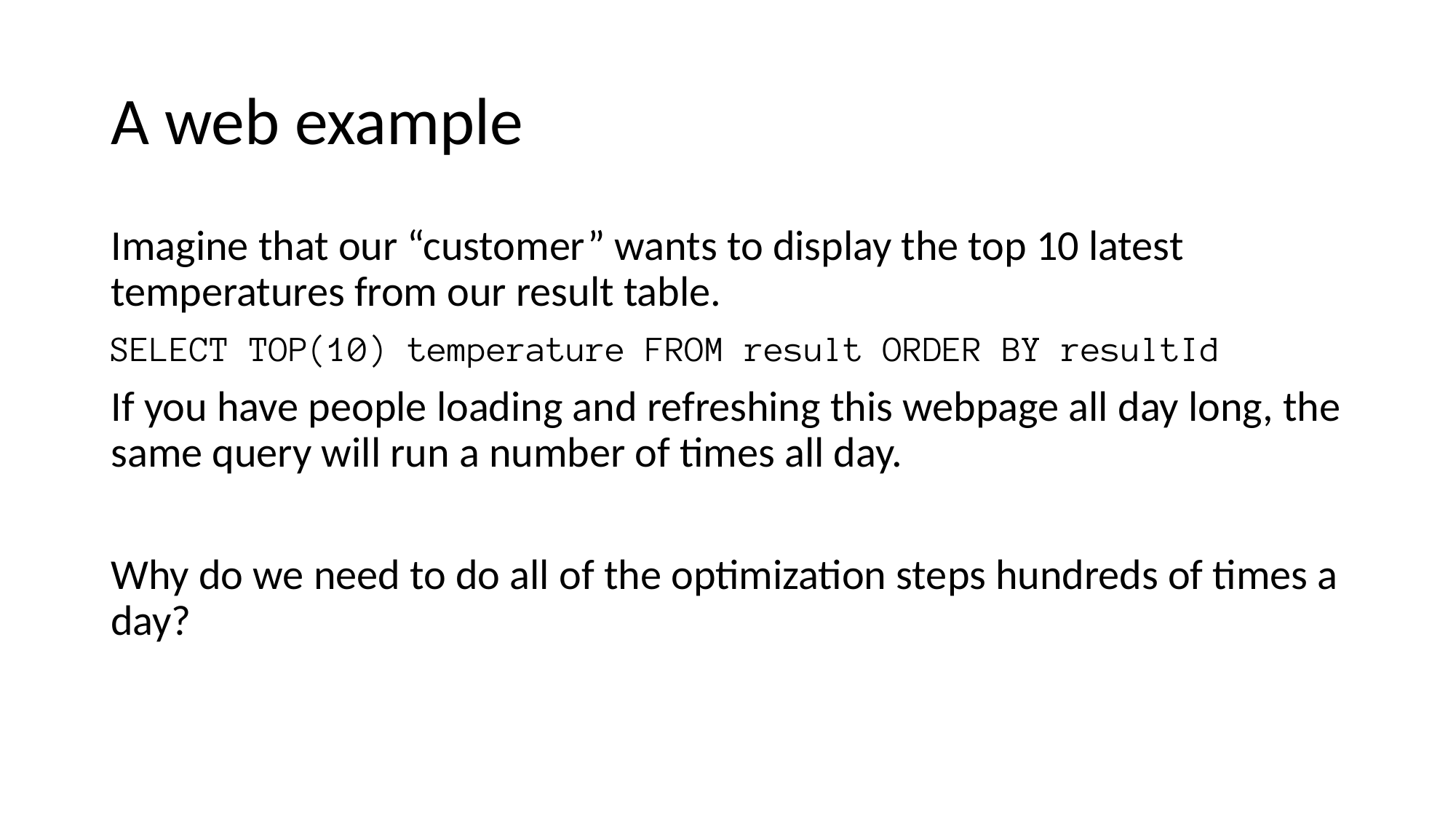

# A web example
Imagine that our “customer” wants to display the top 10 latest temperatures from our result table.
SELECT TOP(10) temperature FROM result ORDER BY resultId
If you have people loading and refreshing this webpage all day long, the same query will run a number of times all day.

Why do we need to do all of the optimization steps hundreds of times a day?